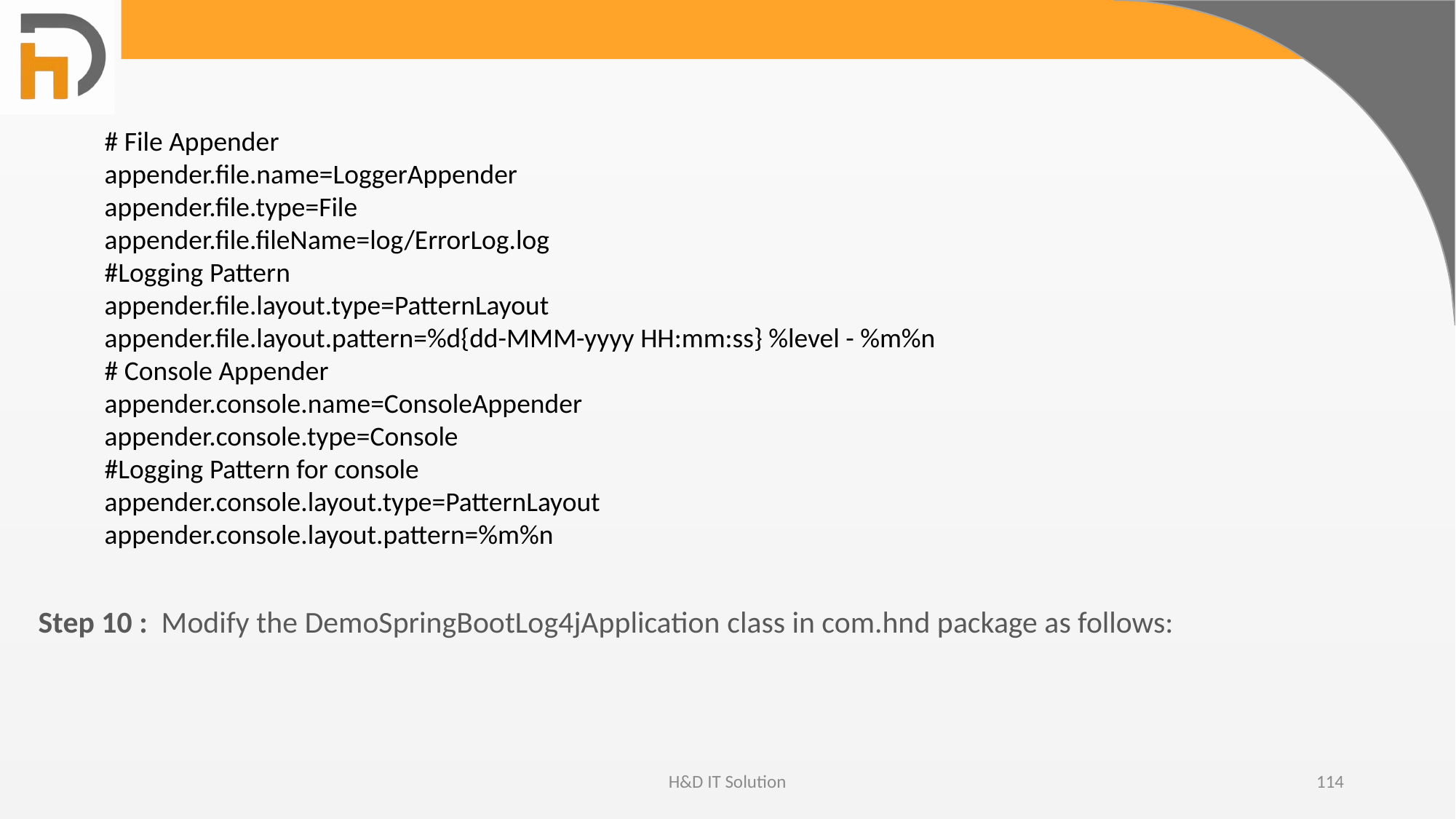

# File Appender
appender.file.name=LoggerAppender
appender.file.type=File
appender.file.fileName=log/ErrorLog.log
#Logging Pattern
appender.file.layout.type=PatternLayout
appender.file.layout.pattern=%d{dd-MMM-yyyy HH:mm:ss} %level - %m%n
# Console Appender
appender.console.name=ConsoleAppender
appender.console.type=Console
#Logging Pattern for console
appender.console.layout.type=PatternLayout
appender.console.layout.pattern=%m%n
Step 10 :  Modify the DemoSpringBootLog4jApplication class in com.hnd package as follows:
H&D IT Solution
114